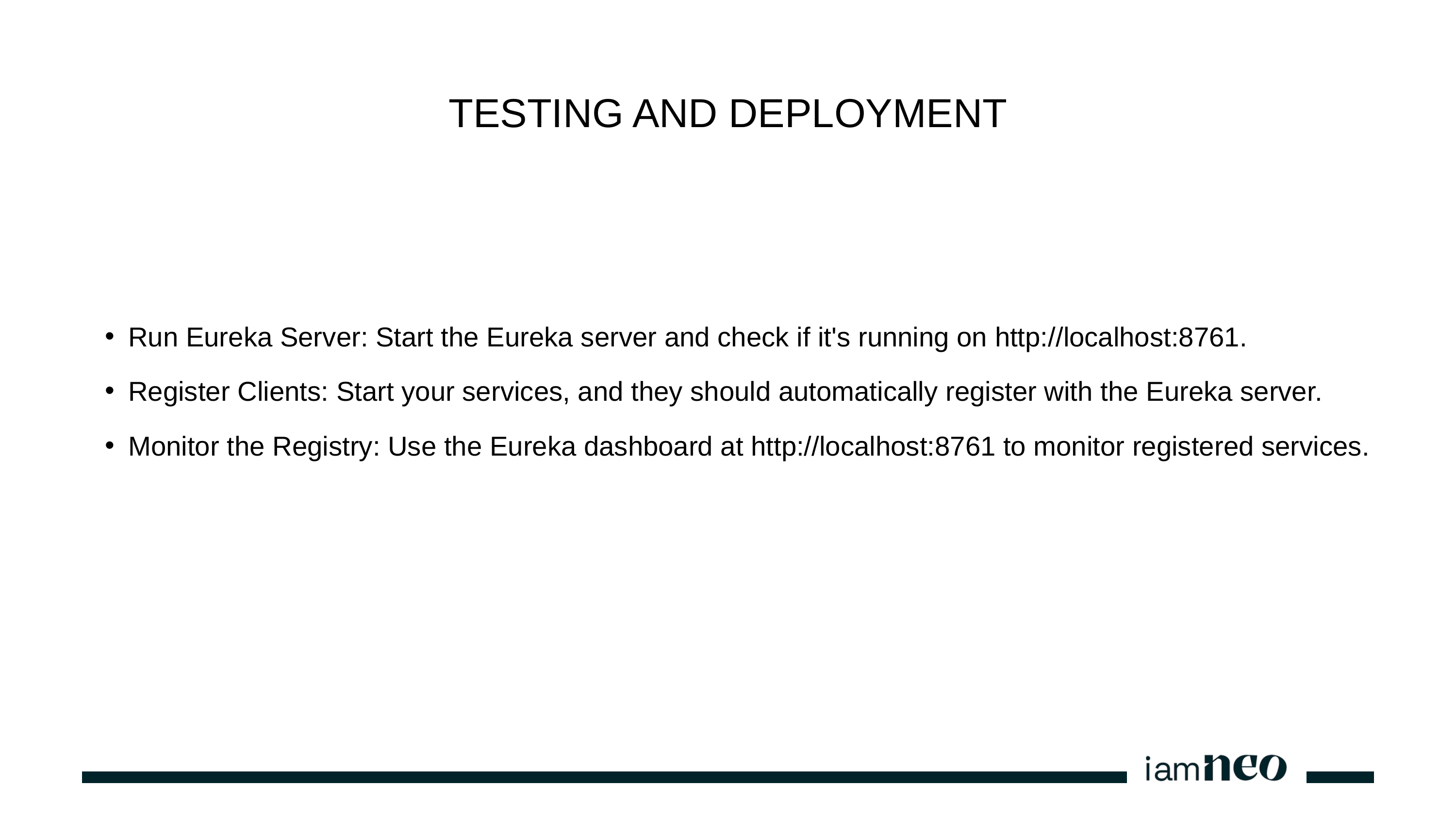

TESTING AND DEPLOYMENT
Run Eureka Server: Start the Eureka server and check if it's running on http://localhost:8761.
Register Clients: Start your services, and they should automatically register with the Eureka server.
Monitor the Registry: Use the Eureka dashboard at http://localhost:8761 to monitor registered services.